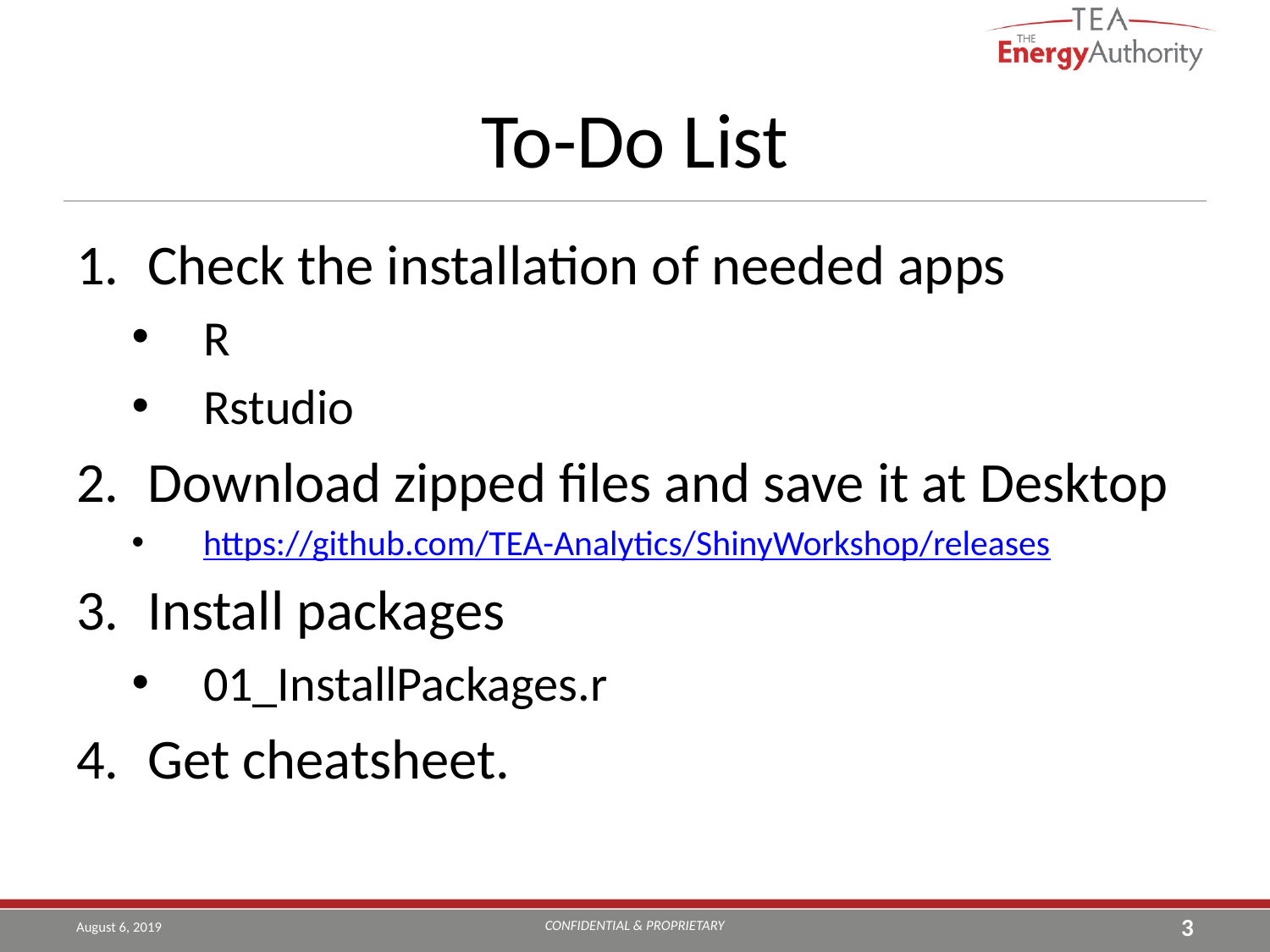

# To-Do List
Check the installation of needed apps
R
Rstudio
Download zipped files and save it at Desktop
https://github.com/TEA-Analytics/ShinyWorkshop/releases
Install packages
01_InstallPackages.r
Get cheatsheet.

CONFIDENTIAL & PROPRIETARY
August 6, 2019
3